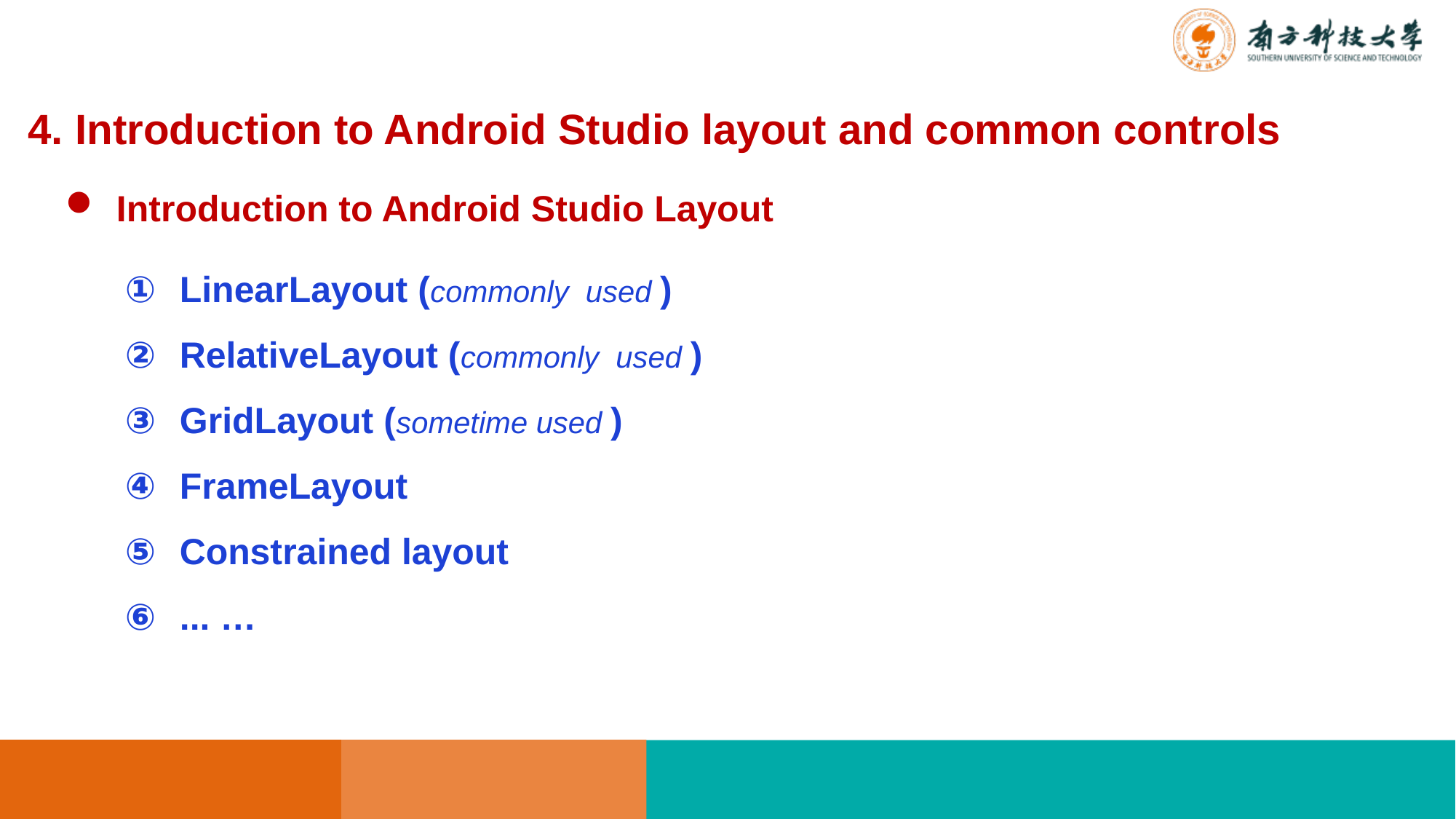

4. Introduction to Android Studio layout and common controls
 Introduction to Android Studio Layout
LinearLayout (commonly  used )
RelativeLayout (commonly  used )
GridLayout (sometime used )
FrameLayout
Constrained layout
... …